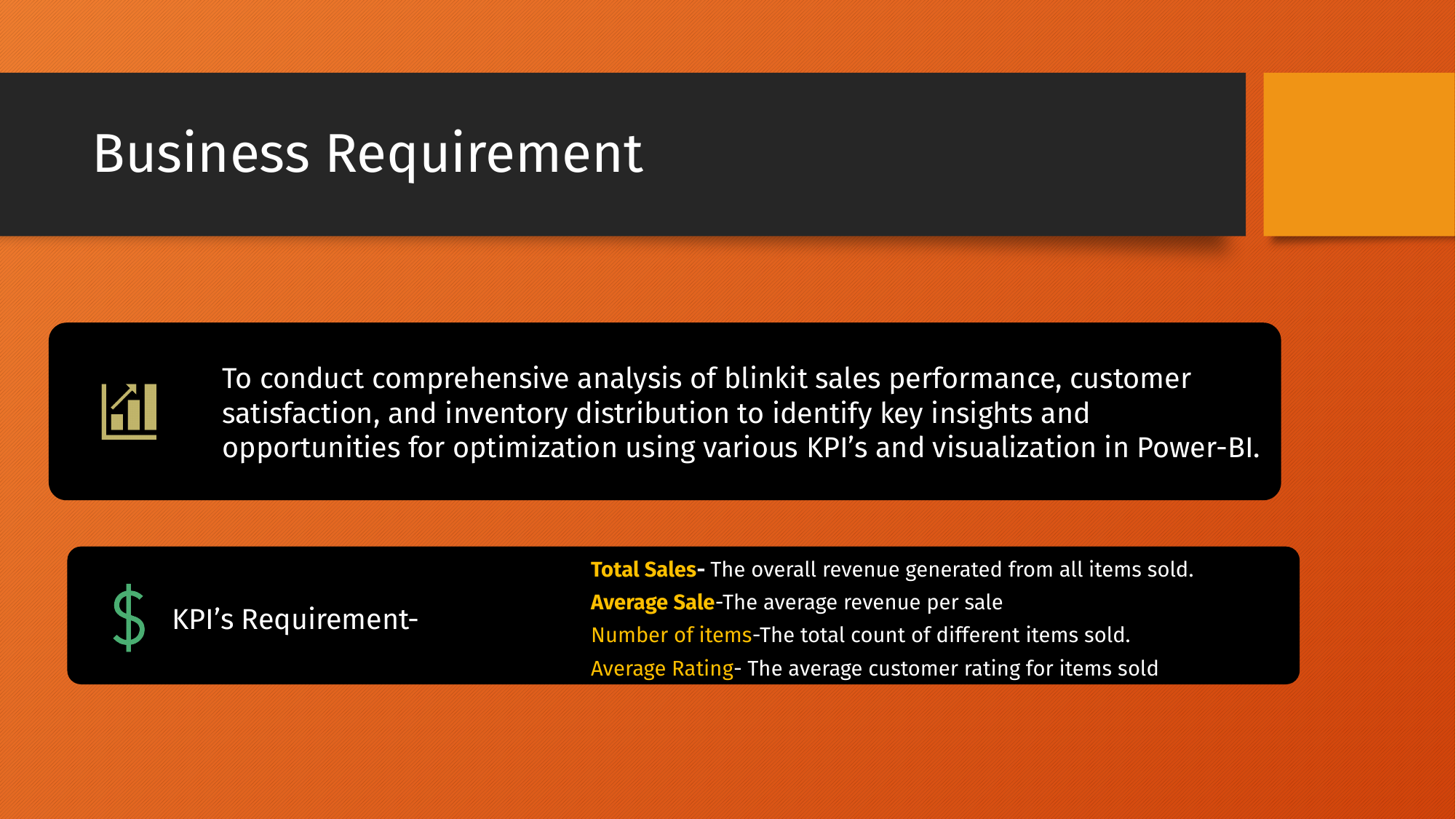

# Business Requirement
To conduct comprehensive analysis of blinkit sales performance, customer satisfaction, and inventory distribution to identify key insights and opportunities for optimization using various KPI’s and visualization in Power-BI.
KPI’s Requirement-
Total Sales- The overall revenue generated from all items sold.
Average Sale-The average revenue per sale
Number of items-The total count of different items sold.
Average Rating- The average customer rating for items sold